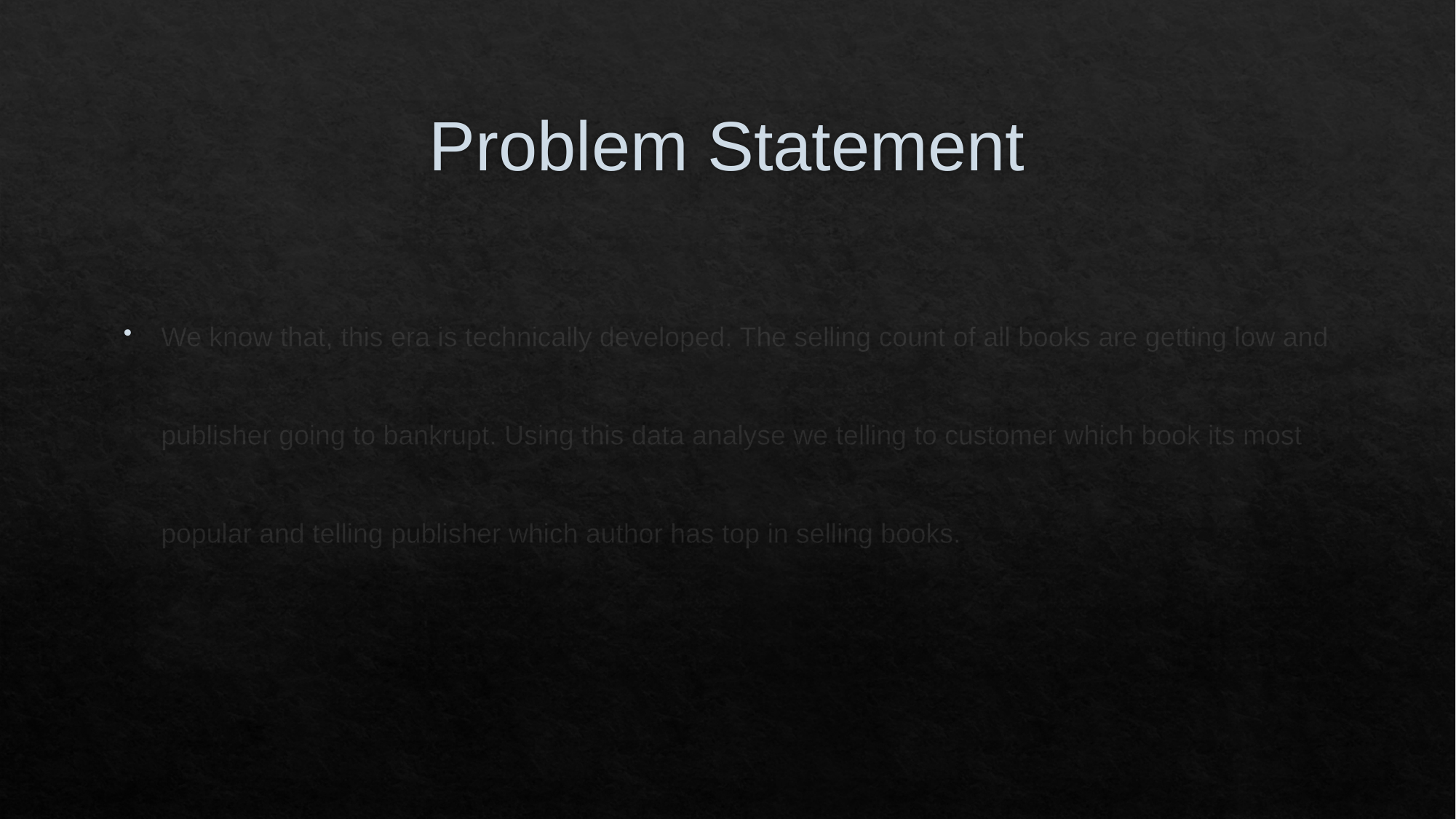

# Problem Statement
We know that, this era is technically developed. The selling count of all books are getting low and publisher going to bankrupt. Using this data analyse we telling to customer which book its most popular and telling publisher which author has top in selling books.